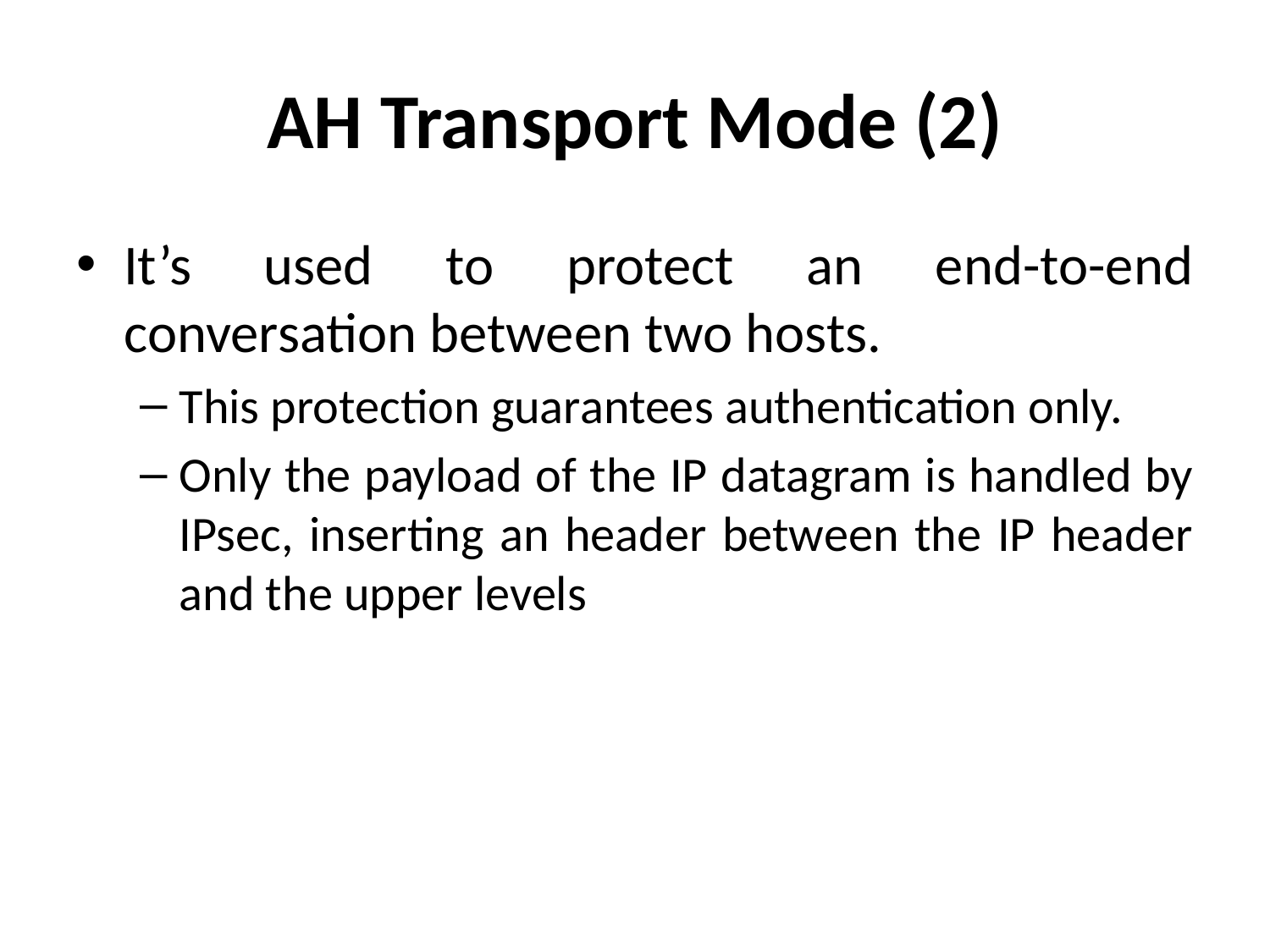

# AH Transport Mode (2)
It’s used to protect an end-to-end conversation between two hosts.
This protection guarantees authentication only.
Only the payload of the IP datagram is handled by IPsec, inserting an header between the IP header and the upper levels